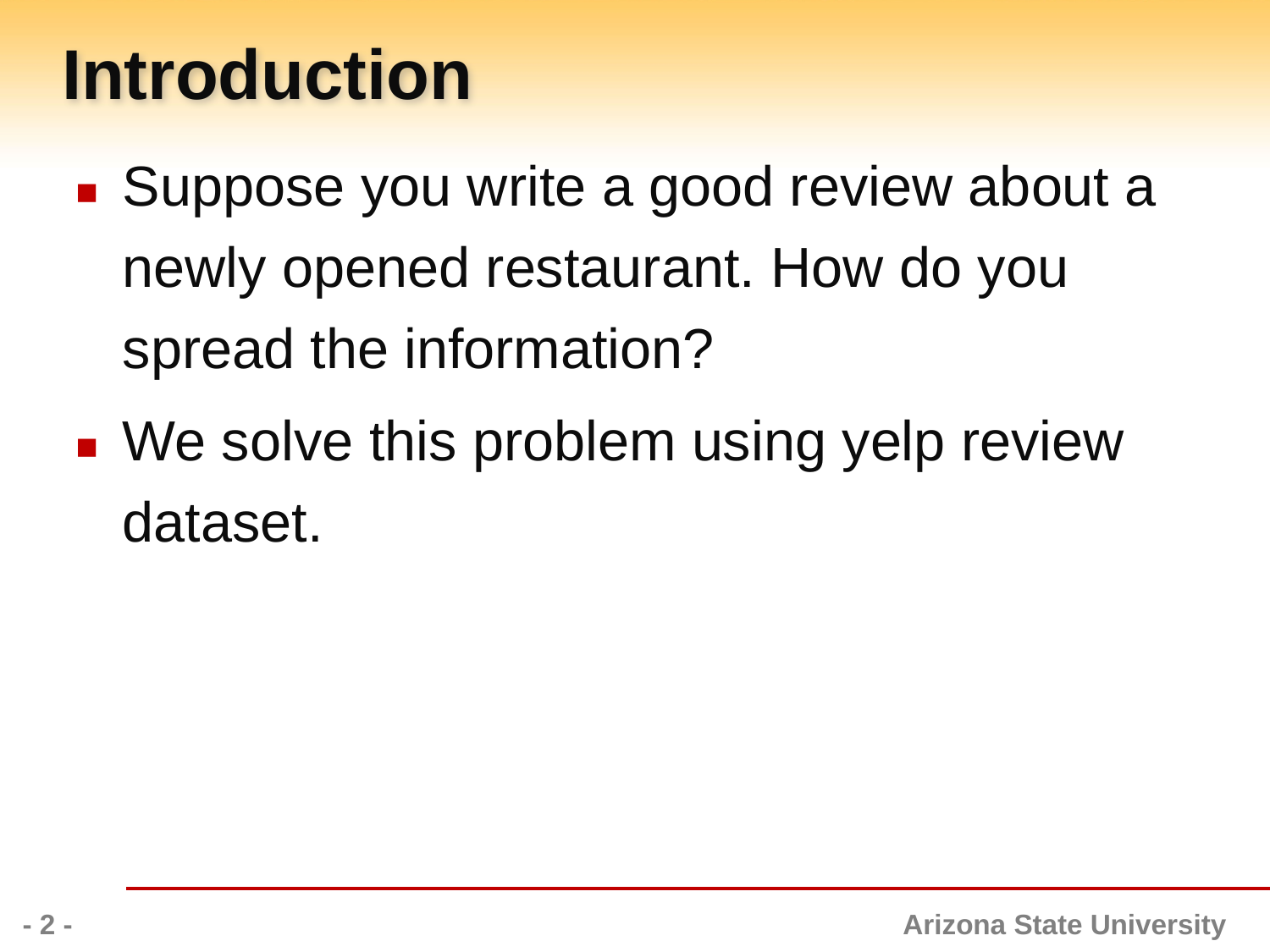

# Introduction
Suppose you write a good review about a newly opened restaurant. How do you spread the information?
We solve this problem using yelp review dataset.

- 2 -